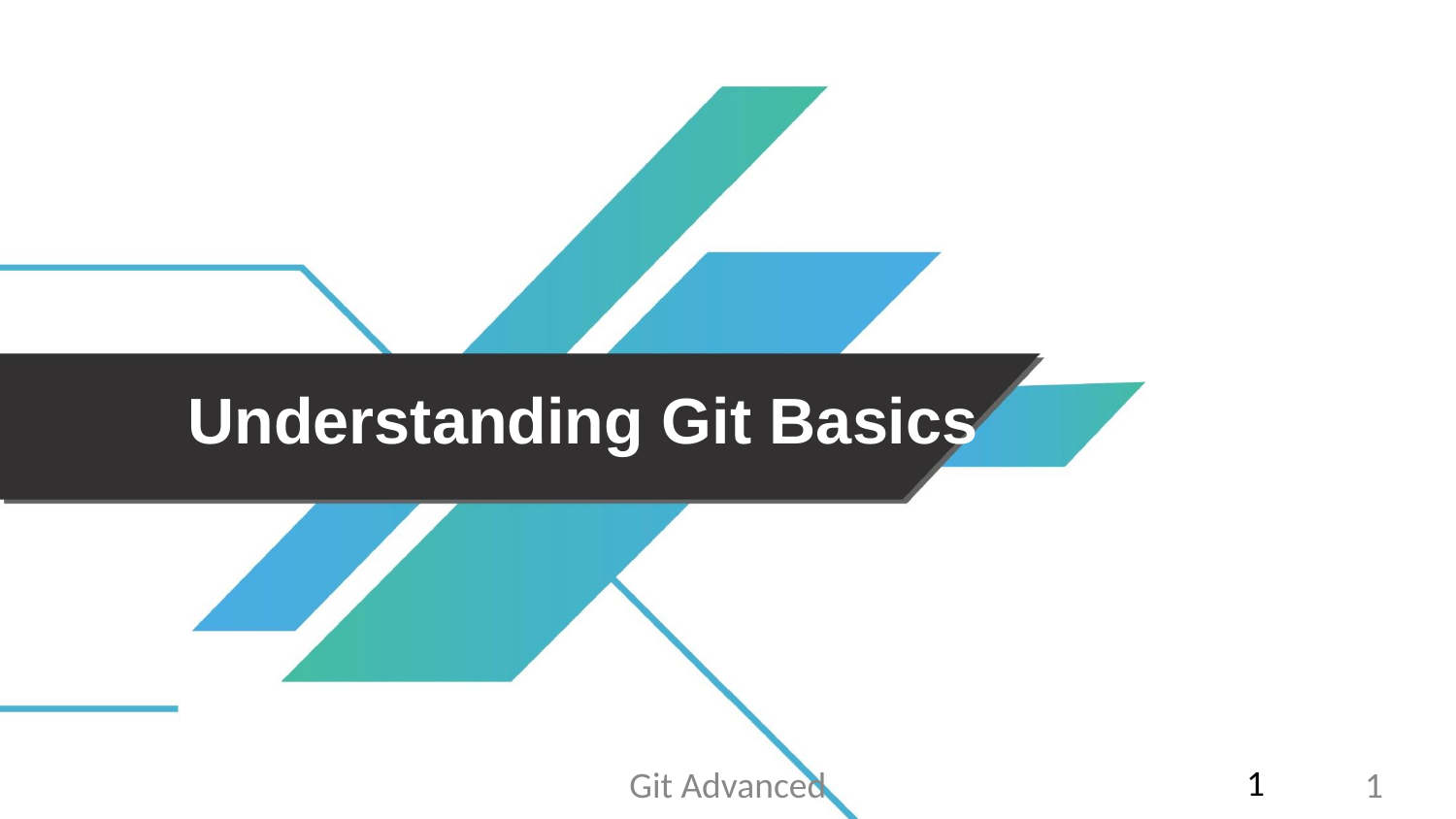

# Understanding Git Basics
1
Git Advanced
1